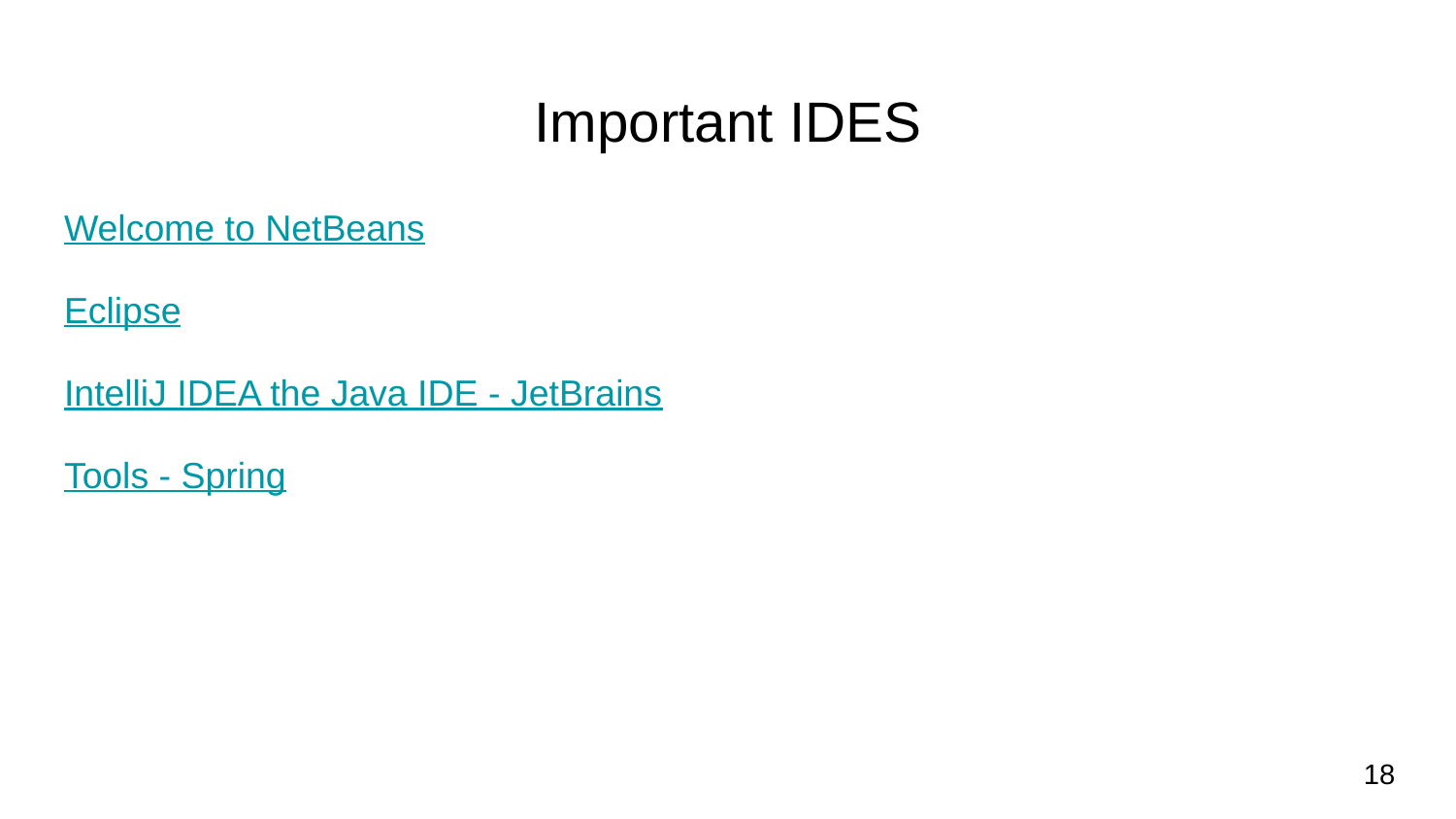

# Important IDES
Welcome to NetBeans
Eclipse
IntelliJ IDEA the Java IDE - JetBrains
Tools - Spring
18